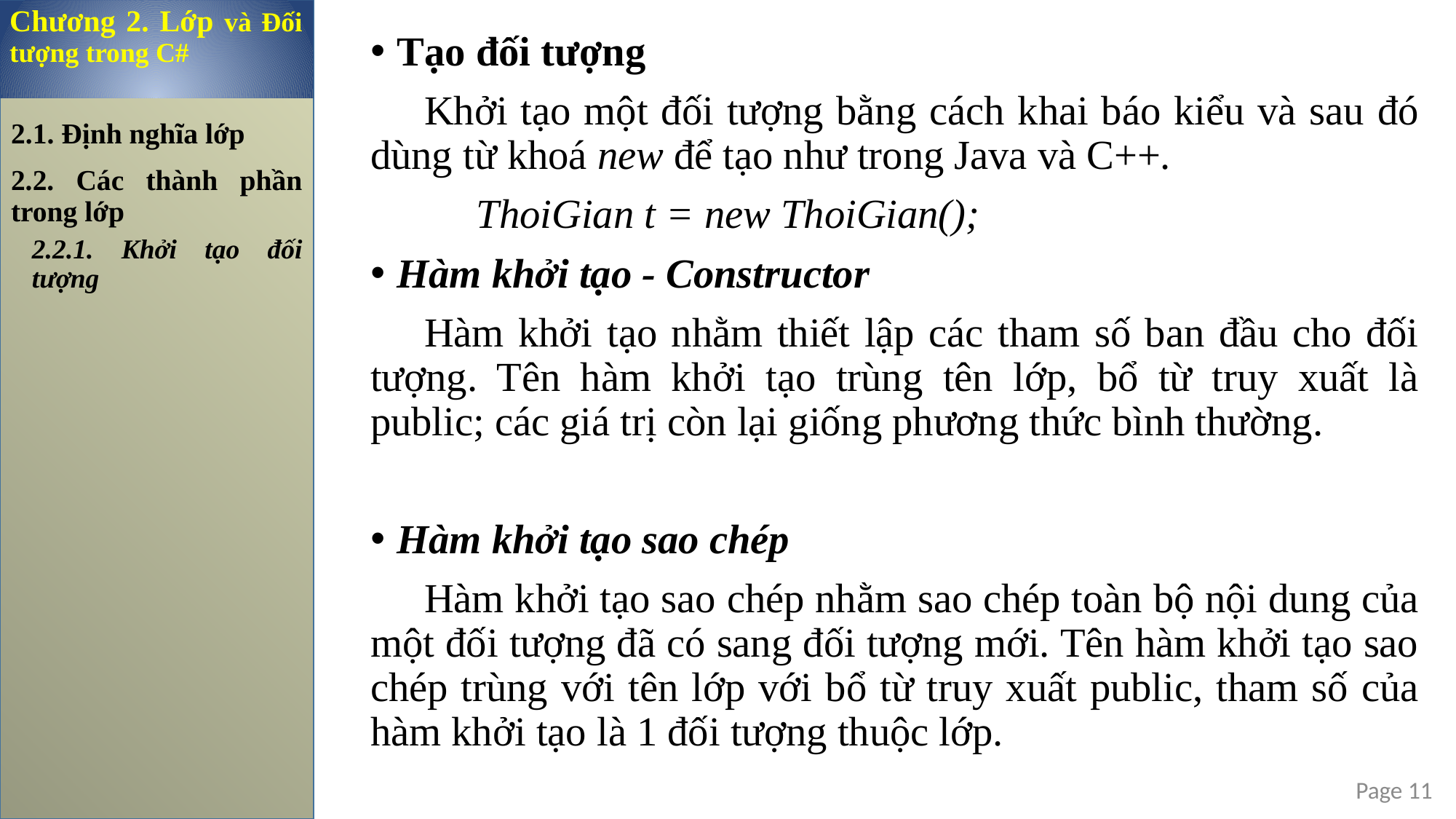

Chương 2. Lớp và Đối tượng trong C#
Tạo đối tượng
Khởi tạo một đối tượng bằng cách khai báo kiểu và sau đó dùng từ khoá new để tạo như trong Java và C++.
	ThoiGian t = new ThoiGian();
Hàm khởi tạo - Constructor
Hàm khởi tạo nhằm thiết lập các tham số ban đầu cho đối tượng. Tên hàm khởi tạo trùng tên lớp, bổ từ truy xuất là public; các giá trị còn lại giống phương thức bình thường.

Hàm khởi tạo sao chép
Hàm khởi tạo sao chép nhằm sao chép toàn bộ nội dung của một đối tượng đã có sang đối tượng mới. Tên hàm khởi tạo sao chép trùng với tên lớp với bổ từ truy xuất public, tham số của hàm khởi tạo là 1 đối tượng thuộc lớp.
2.1. Định nghĩa lớp
2.2. Các thành phần trong lớp
2.2.1. Khởi tạo đối tượng
Page 11